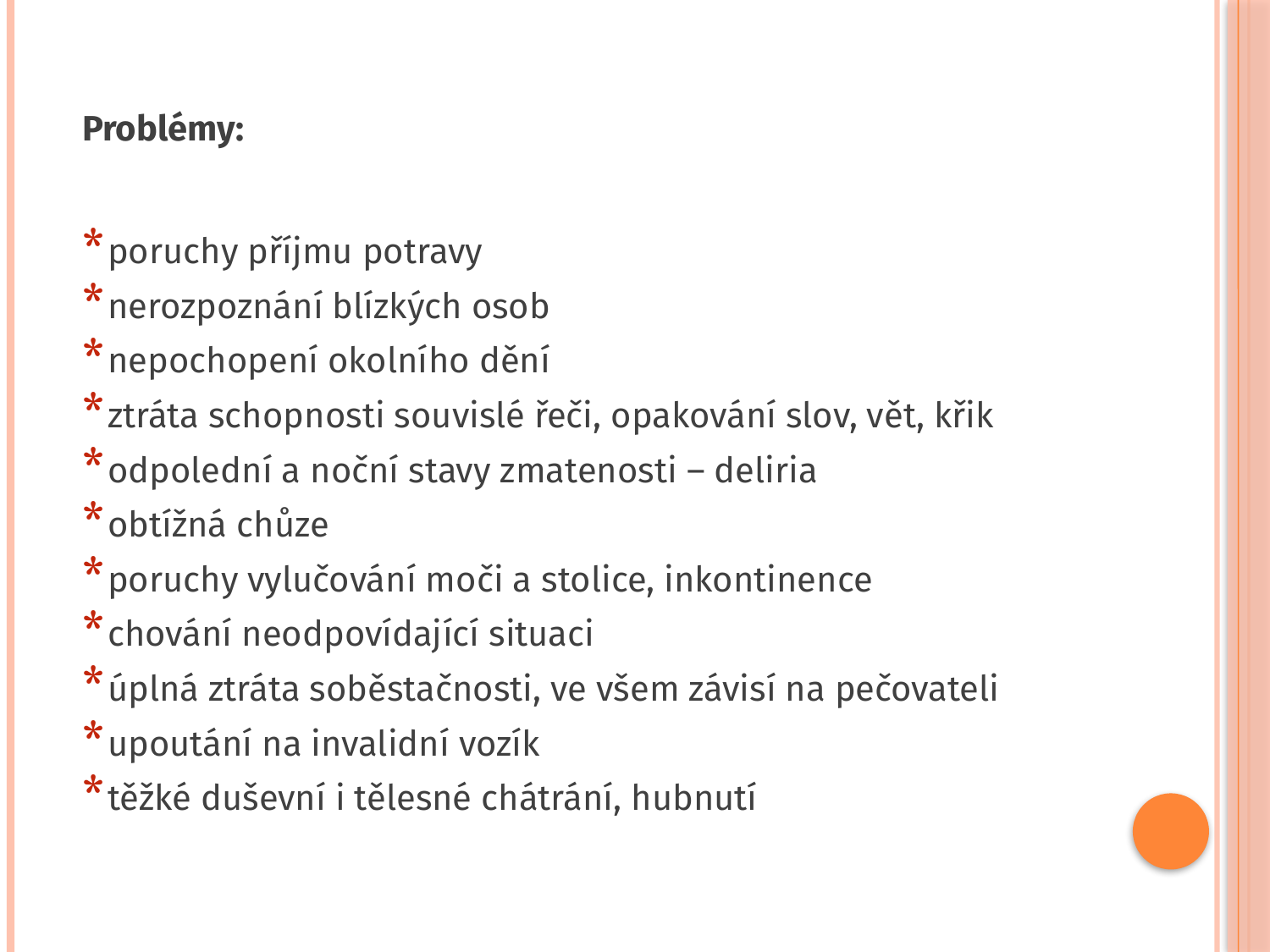

# Problémy:
poruchy příjmu potravy
nerozpoznání blízkých osob
nepochopení okolního dění
ztráta schopnosti souvislé řeči, opakování slov, vět, křik
odpolední a noční stavy zmatenosti – deliria
obtížná chůze
poruchy vylučování moči a stolice, inkontinence
chování neodpovídající situaci
úplná ztráta soběstačnosti, ve všem závisí na pečovateli
upoutání na invalidní vozík
těžké duševní i tělesné chátrání, hubnutí